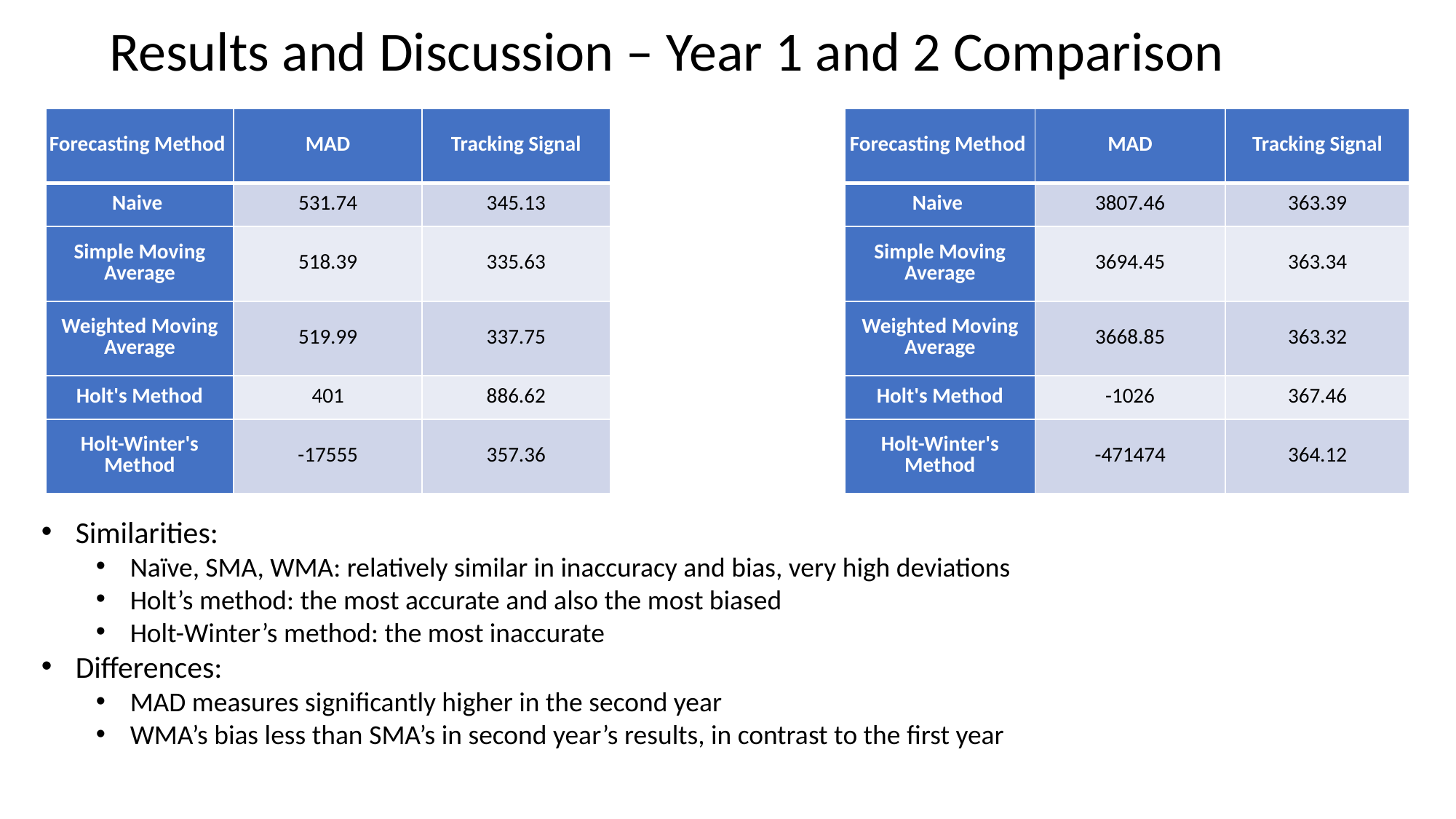

Results and Discussion – Year 1 and 2 Comparison
| Forecasting Method | MAD | Tracking Signal |
| --- | --- | --- |
| Naive | 531.74 | 345.13 |
| Simple Moving Average | 518.39 | 335.63 |
| Weighted Moving Average | 519.99 | 337.75 |
| Holt's Method | 401 | 886.62 |
| Holt-Winter's Method | -17555 | 357.36 |
| Forecasting Method | MAD | Tracking Signal |
| --- | --- | --- |
| Naive | 3807.46 | 363.39 |
| Simple Moving Average | 3694.45 | 363.34 |
| Weighted Moving Average | 3668.85 | 363.32 |
| Holt's Method | -1026 | 367.46 |
| Holt-Winter's Method | -471474 | 364.12 |
Similarities:
Naïve, SMA, WMA: relatively similar in inaccuracy and bias, very high deviations
Holt’s method: the most accurate and also the most biased
Holt-Winter’s method: the most inaccurate
Differences:
MAD measures significantly higher in the second year
WMA’s bias less than SMA’s in second year’s results, in contrast to the first year